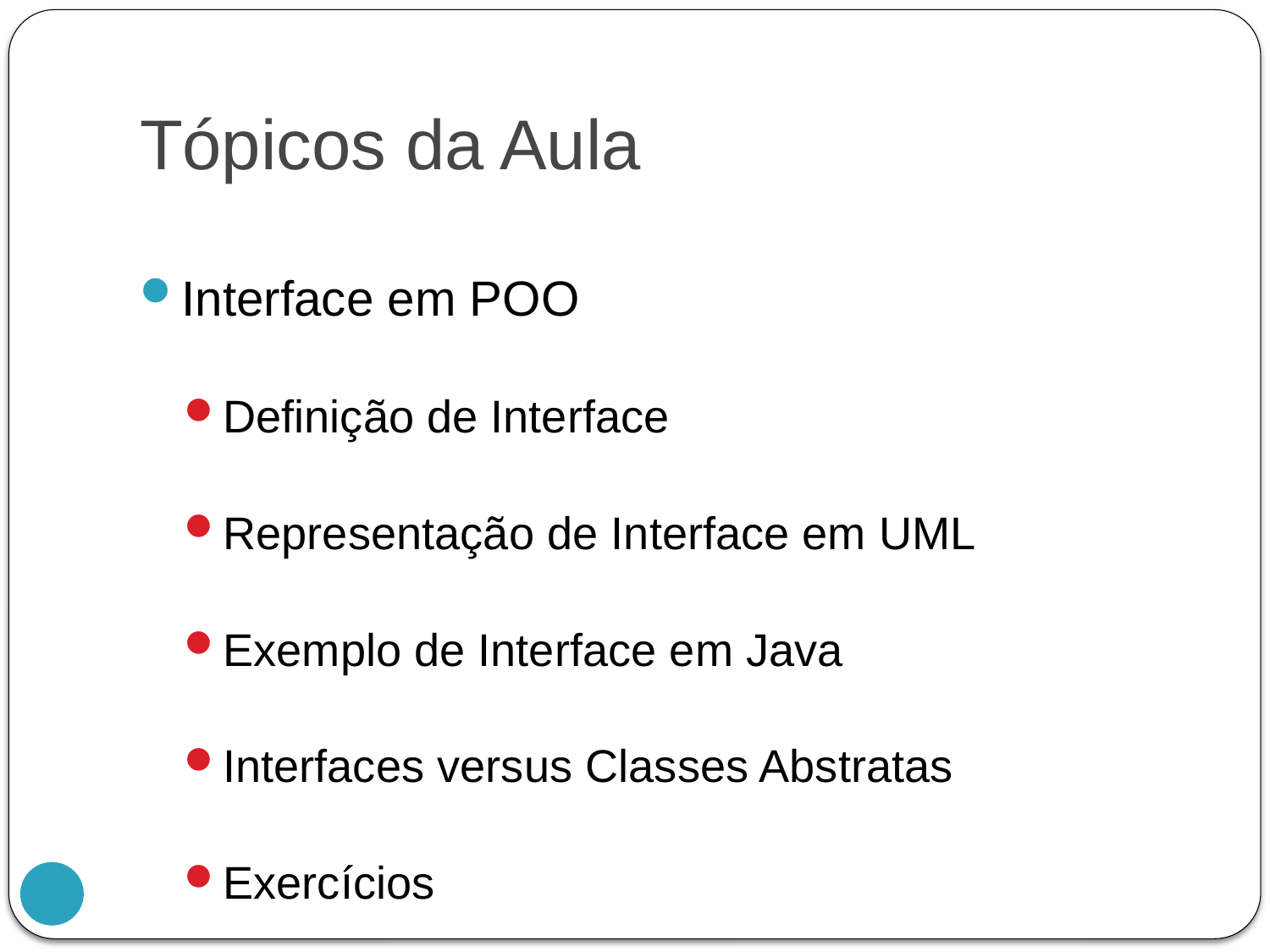

# Tópicos da Aula
Interface em POO
Definição de Interface
Representação de Interface em UML
Exemplo de Interface em Java
Interfaces versus Classes Abstratas
Exercícios
2